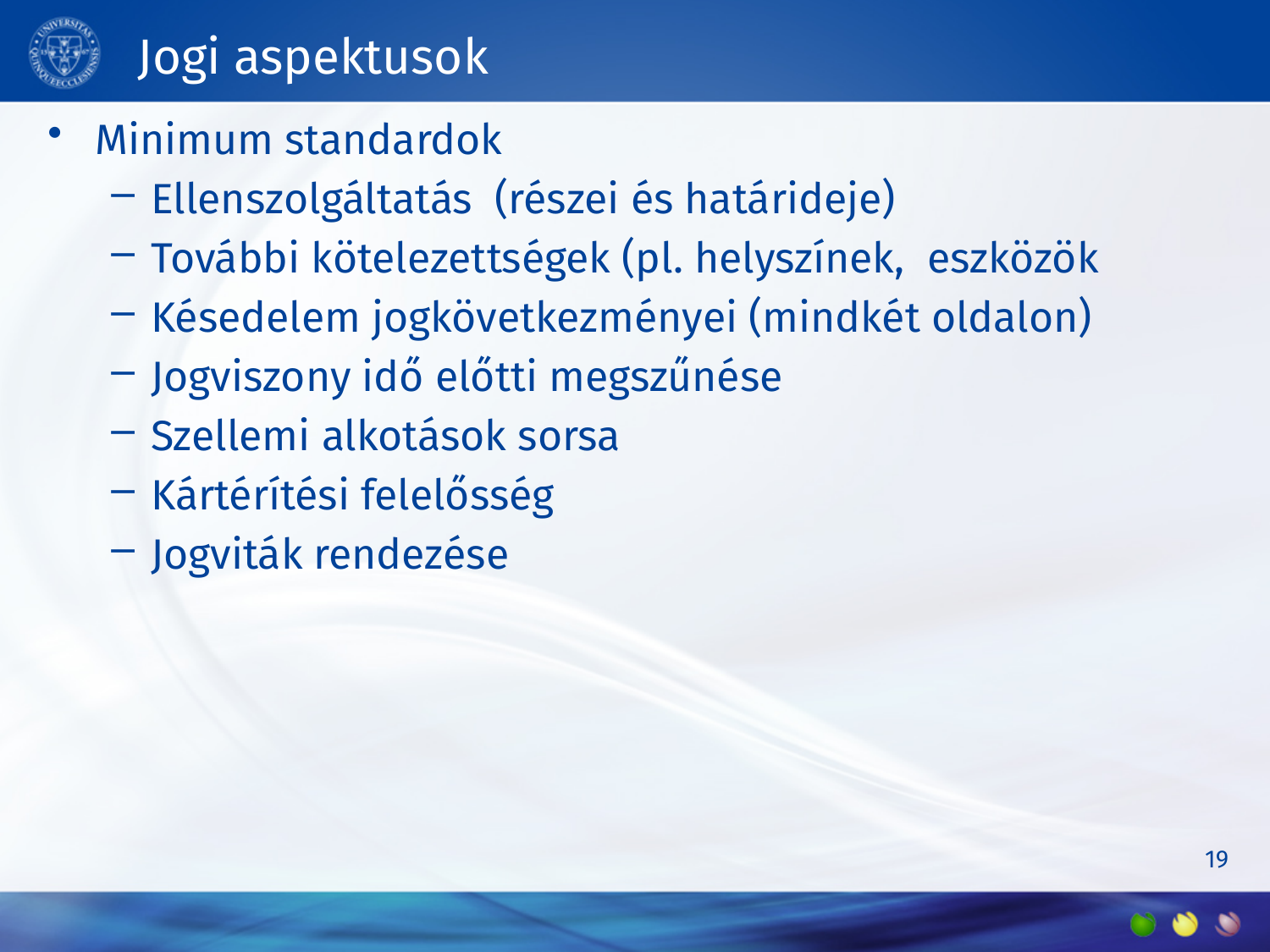

# Jogi aspektusok
Minimum standardok
Ellenszolgáltatás  (részei és határideje)
További kötelezettségek (pl. helyszínek,  eszközök
Késedelem jogkövetkezményei (mindkét oldalon)
Jogviszony idő előtti megszűnése
Szellemi alkotások sorsa
Kártérítési felelősség
Jogviták rendezése

19